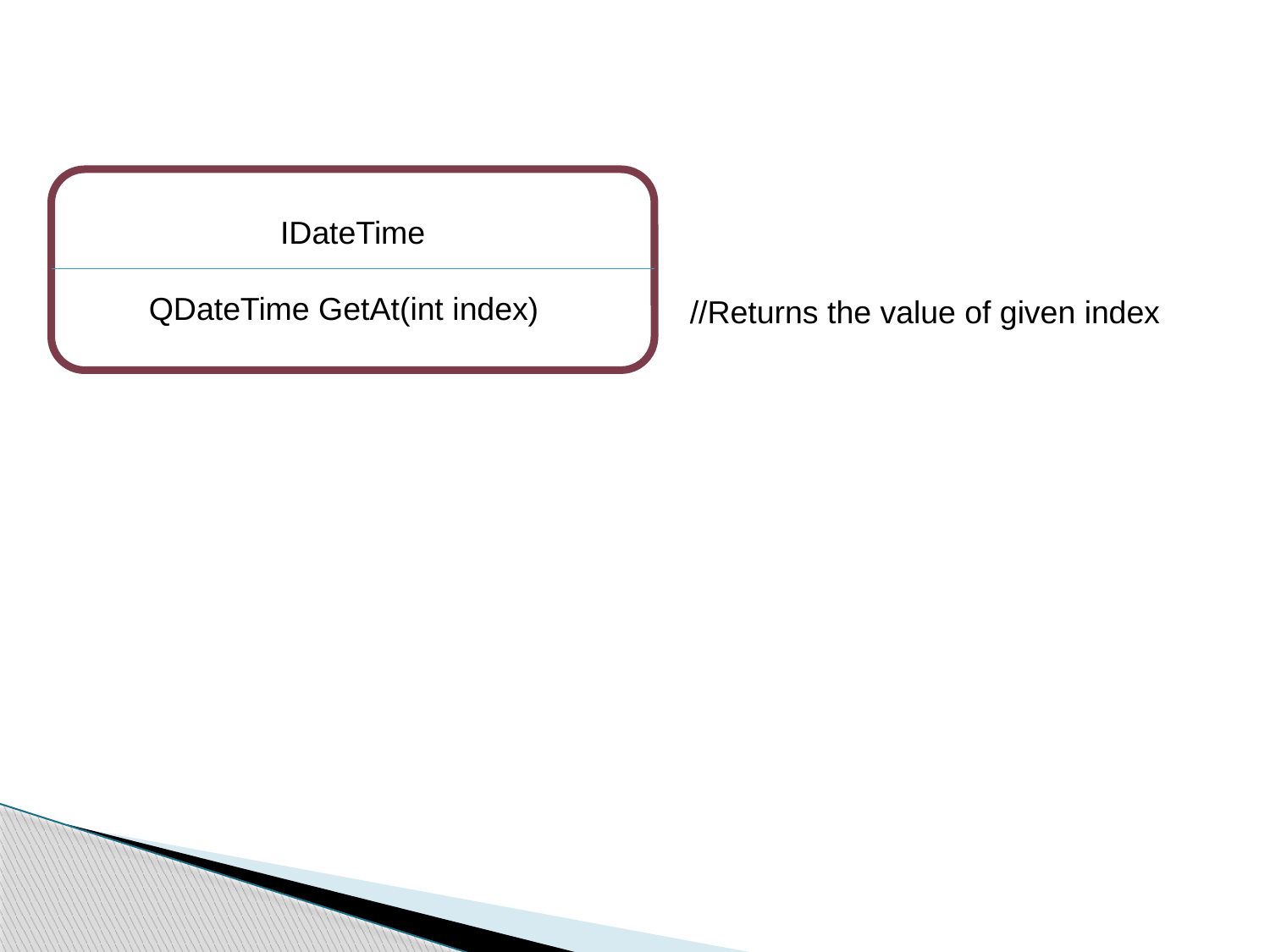

IDateTime

QDateTime GetAt(int index)
//Returns the value of given index